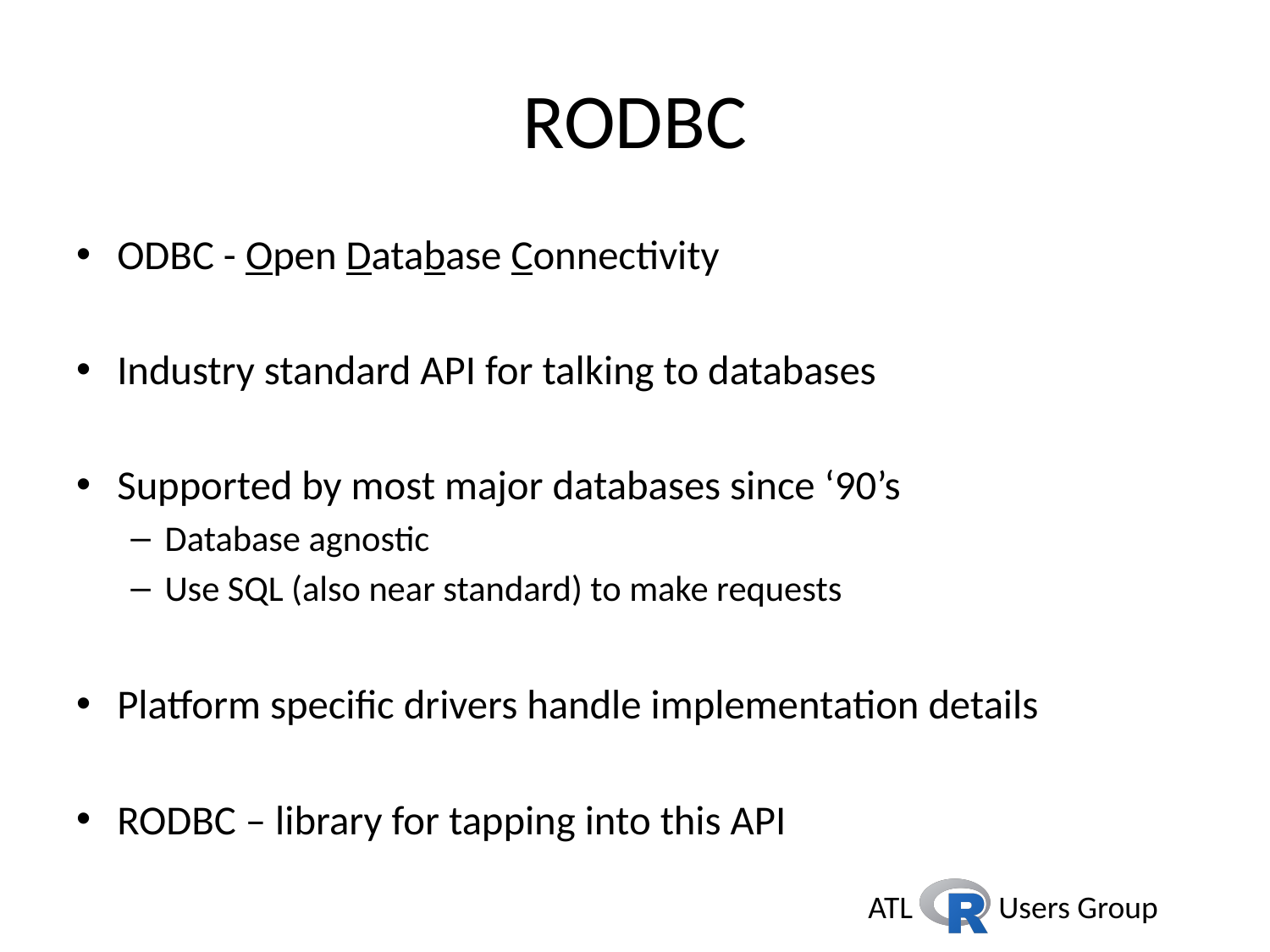

# RODBC
ODBC - Open Database Connectivity

Industry standard API for talking to databases

Supported by most major databases since ‘90’s
Database agnostic
Use SQL (also near standard) to make requests

Platform specific drivers handle implementation details

RODBC – library for tapping into this API